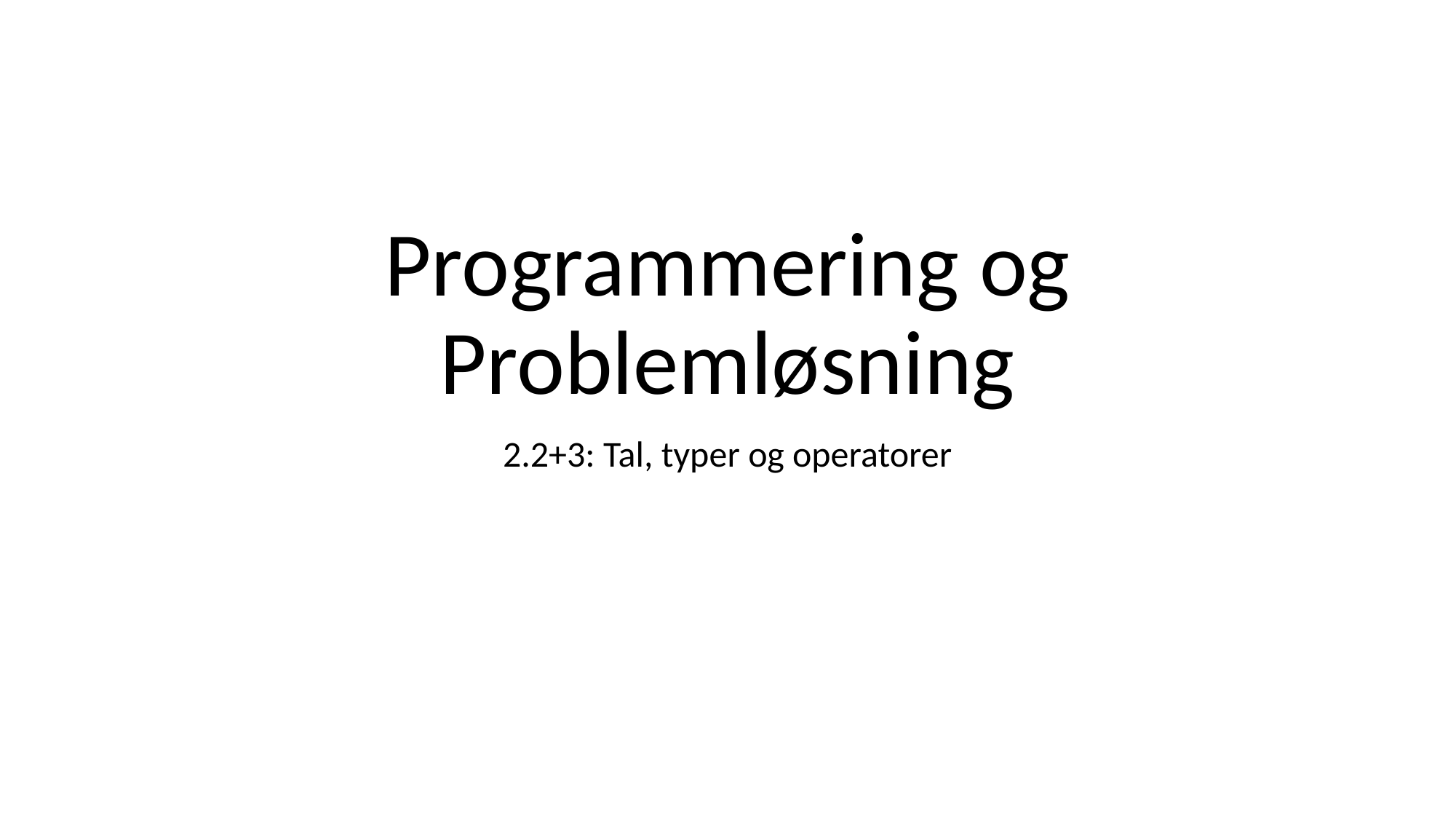

# Programmering og Problemløsning
2.2+3: Tal, typer og operatorer